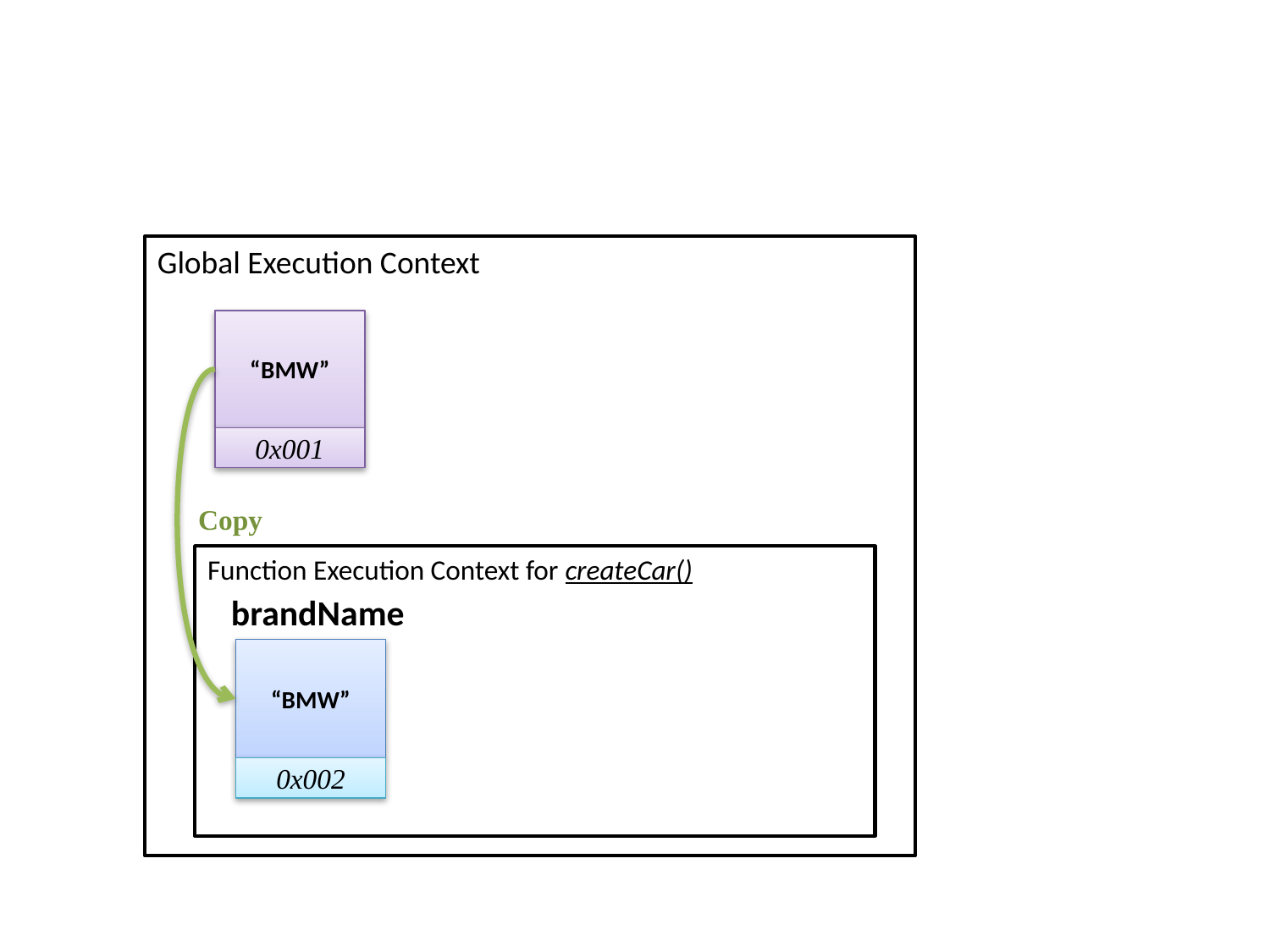

Global Execution Context
“BMW”
0x001
Copy
Function Execution Context for createCar()
brandName
“BMW”
0x002